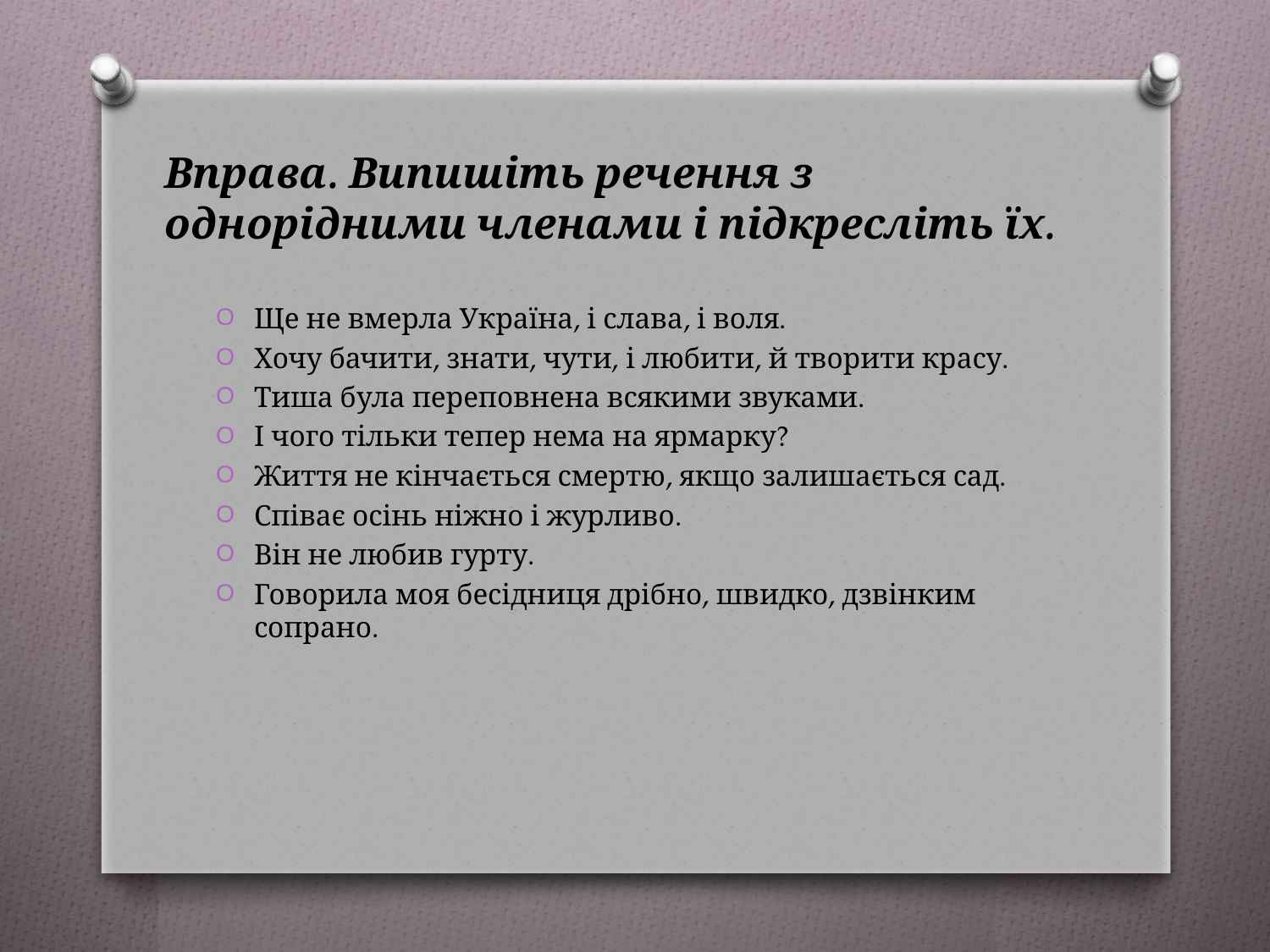

# Вправа. Випишіть речення з однорідними членами і підкресліть їх.
Ще не вмерла Україна, і слава, і воля.
Хочу бачити, знати, чути, і любити, й творити красу.
Тиша була переповнена всякими звуками.
І чого тільки тепер нема на ярмарку?
Життя не кінчається смертю, якщо залишається сад.
Співає осінь ніжно і журливо.
Він не любив гурту.
Говорила моя бесідниця дрібно, швидко, дзвінким сопрано.